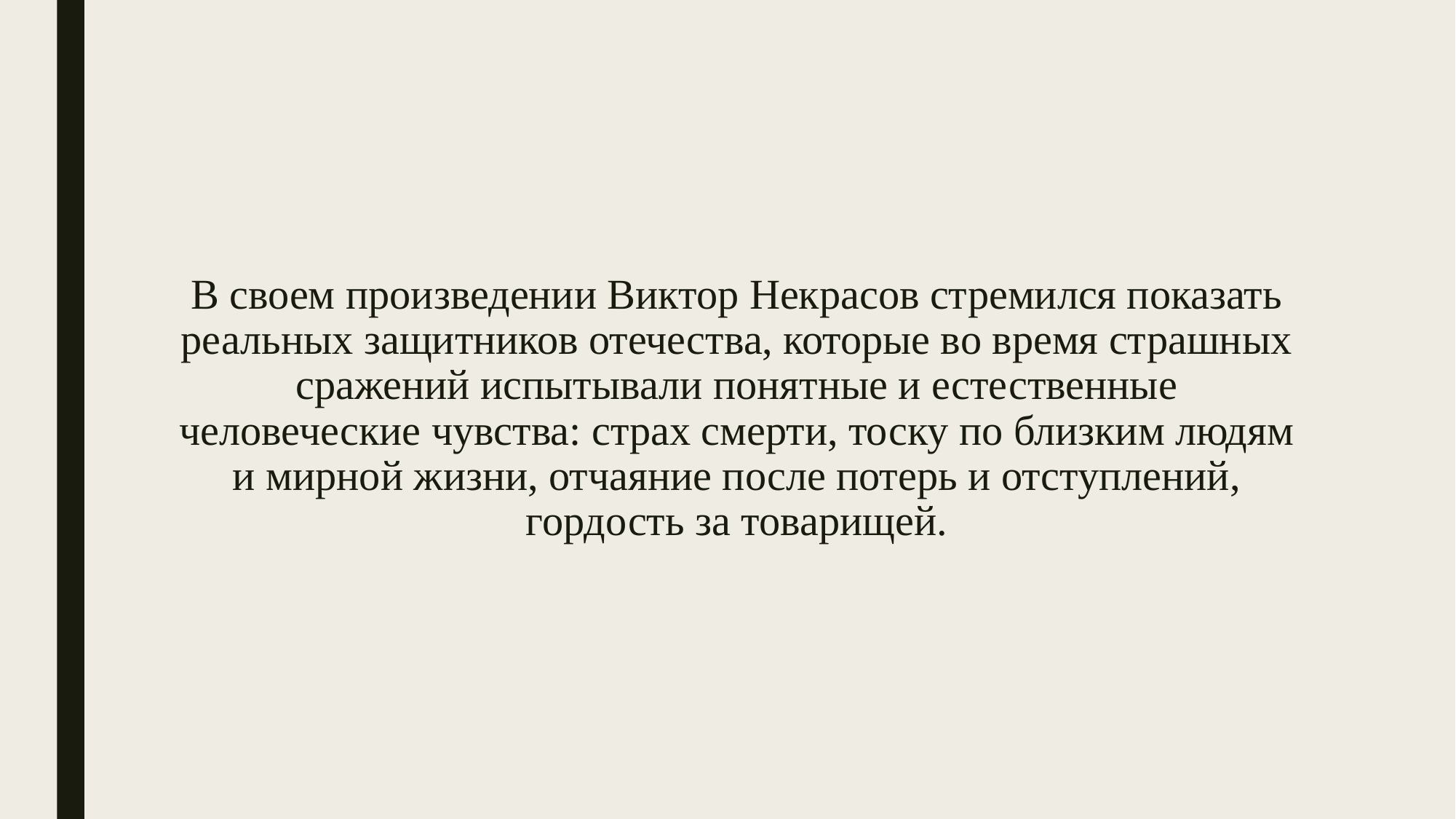

# В своем произведении Виктор Некрасов стремился показать реальных защитников отечества, которые во время страшных сражений испытывали понятные и естественные человеческие чувства: страх смерти, тоску по близким людям и мирной жизни, отчаяние после потерь и отступлений, гордость за товарищей.